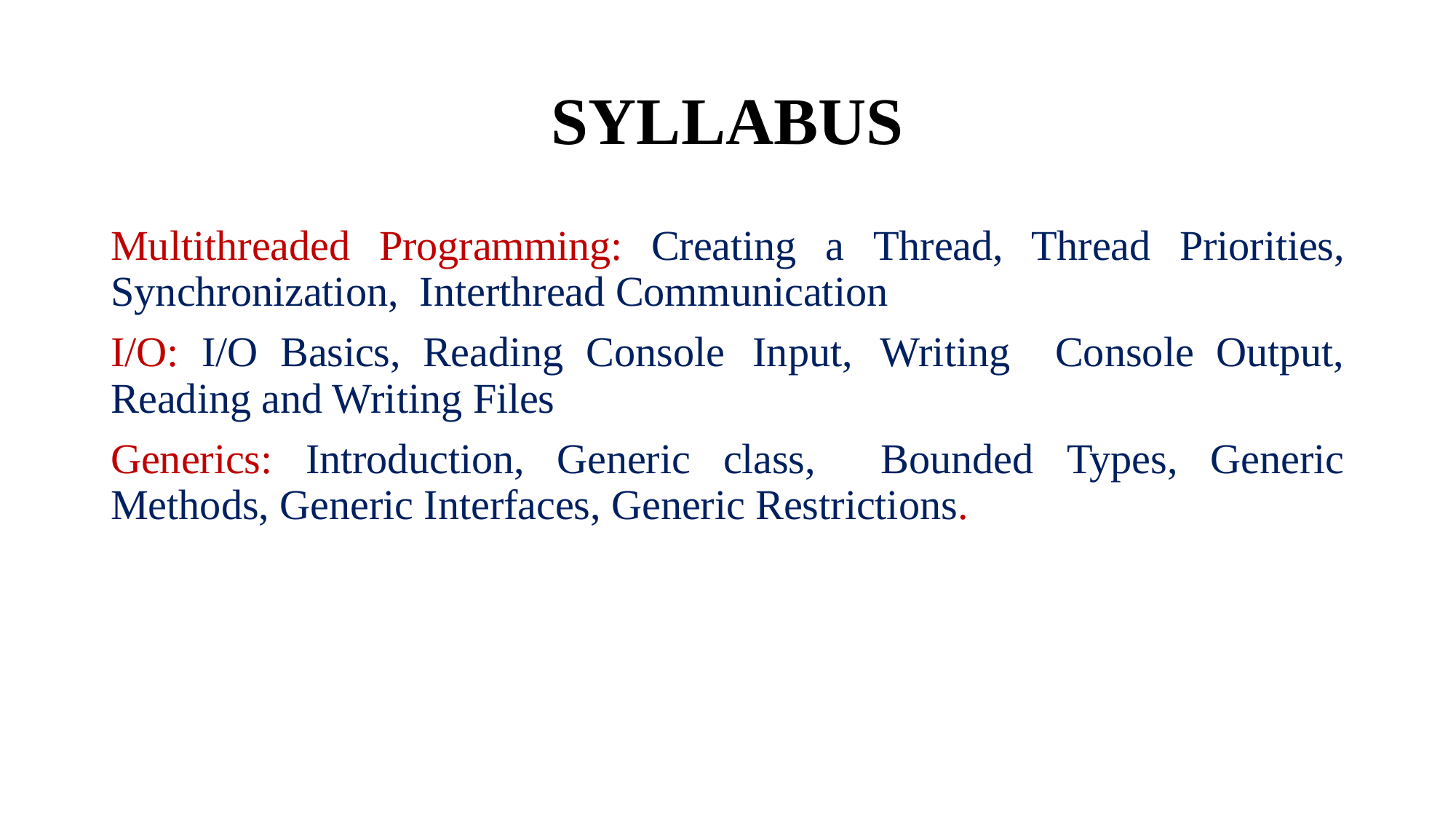

# SYLLABUS
Multithreaded Programming: Creating a Thread, Thread Priorities, Synchronization,  Interthread Communication
I/O: I/O Basics, Reading Console Input, Writing  Console Output, Reading and Writing Files
Generics: Introduction, Generic class,  Bounded Types, Generic Methods, Generic Interfaces, Generic Restrictions.